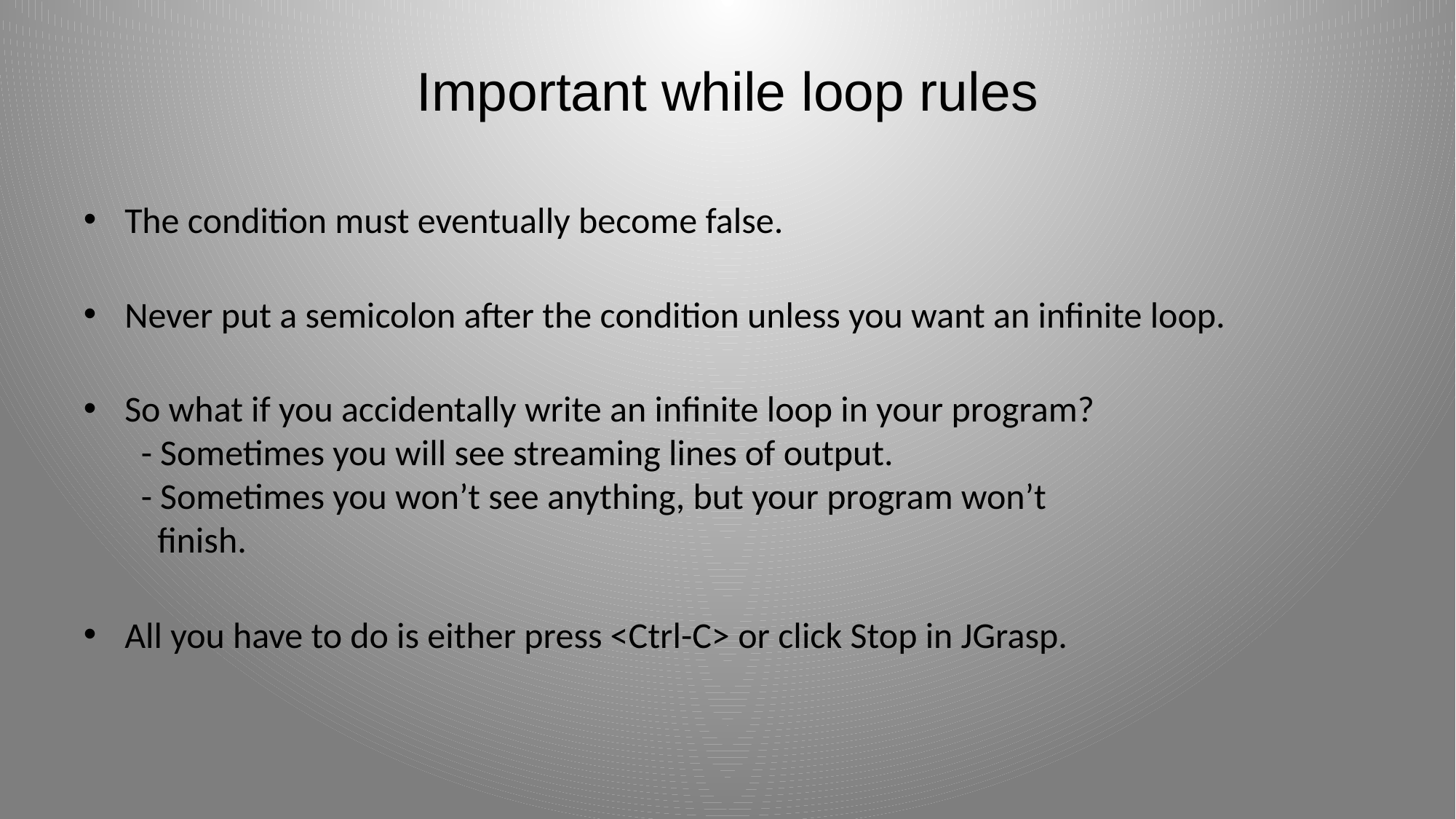

# Important while loop rules
The condition must eventually become false.
Never put a semicolon after the condition unless you want an infinite loop.
So what if you accidentally write an infinite loop in your program?
  - Sometimes you will see streaming lines of output.
  - Sometimes you won’t see anything, but your program won’t
    finish.
All you have to do is either press <Ctrl-C> or click Stop in JGrasp.